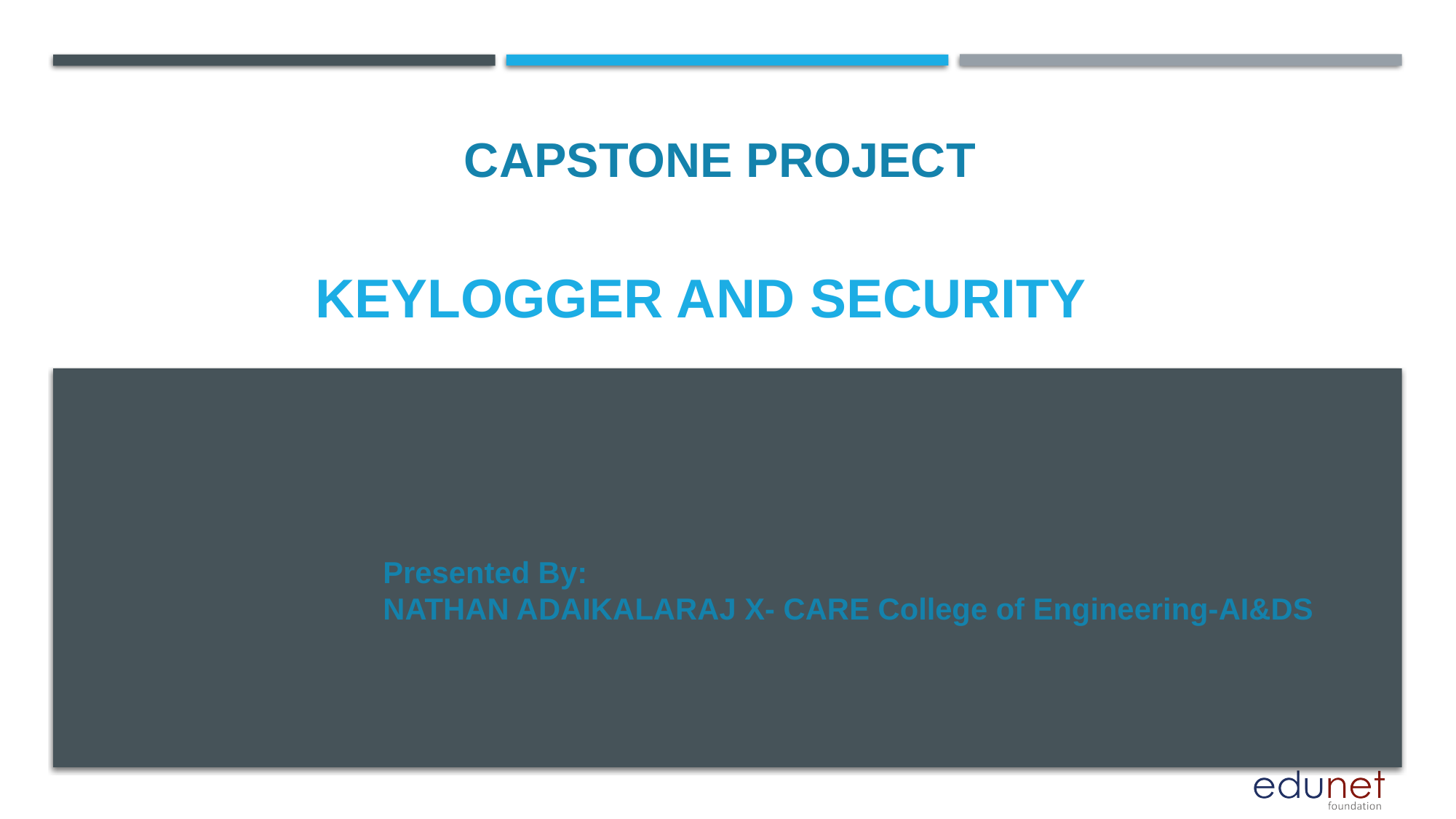

CAPSTONE PROJECT
# KEYLOGGER and security
Presented By:
NATHAN ADAIKALARAJ X- CARE College of Engineering-AI&DS